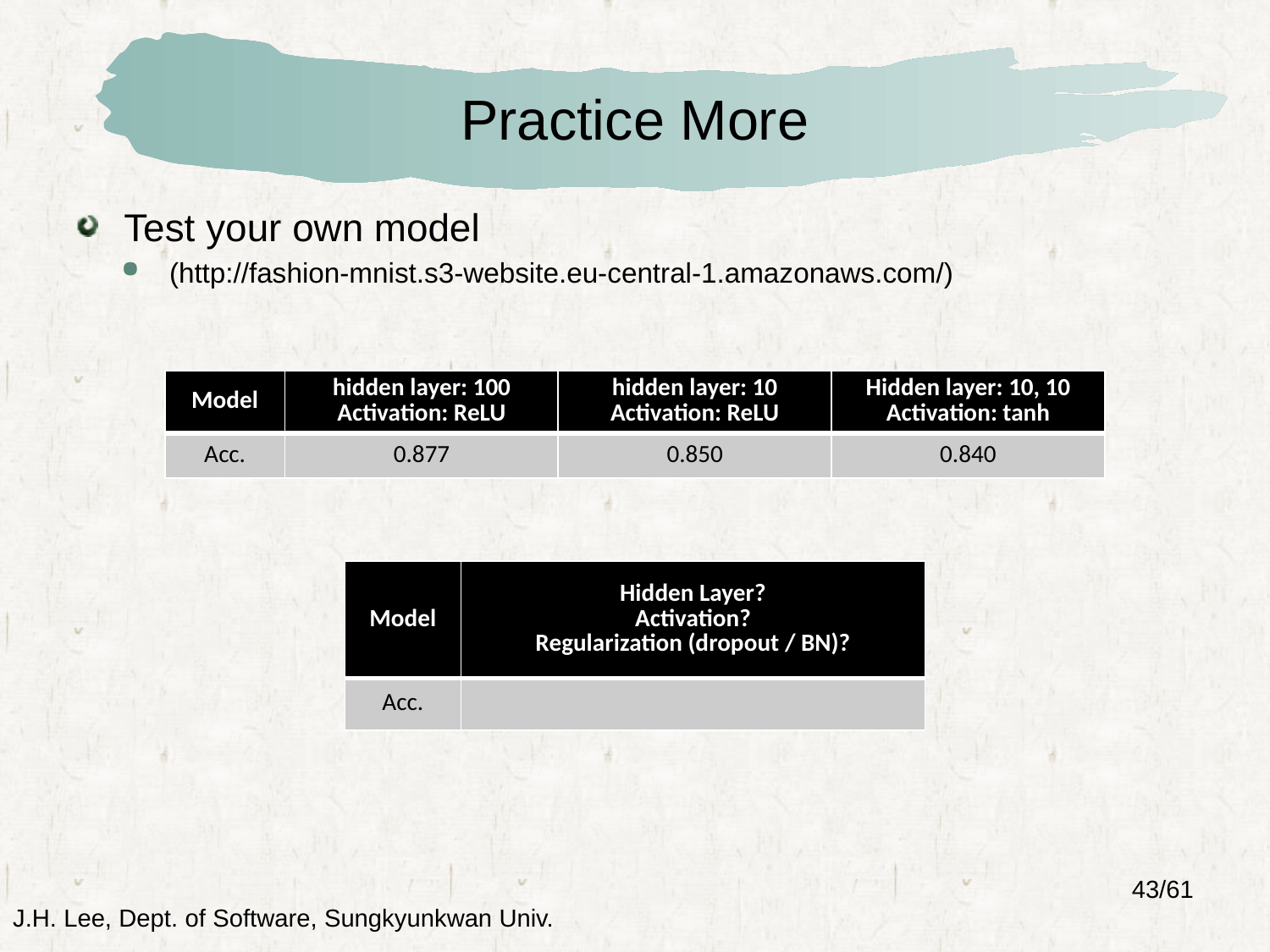

# Practice More
Test your own model
(http://fashion-mnist.s3-website.eu-central-1.amazonaws.com/)
| Model | hidden layer: 100 Activation: ReLU | hidden layer: 10 Activation: ReLU | Hidden layer: 10, 10 Activation: tanh |
| --- | --- | --- | --- |
| Acc. | 0.877 | 0.850 | 0.840 |
| Model | Hidden Layer? Activation? Regularization (dropout / BN)? |
| --- | --- |
| Acc. |  |
43/61
J.H. Lee, Dept. of Software, Sungkyunkwan Univ.